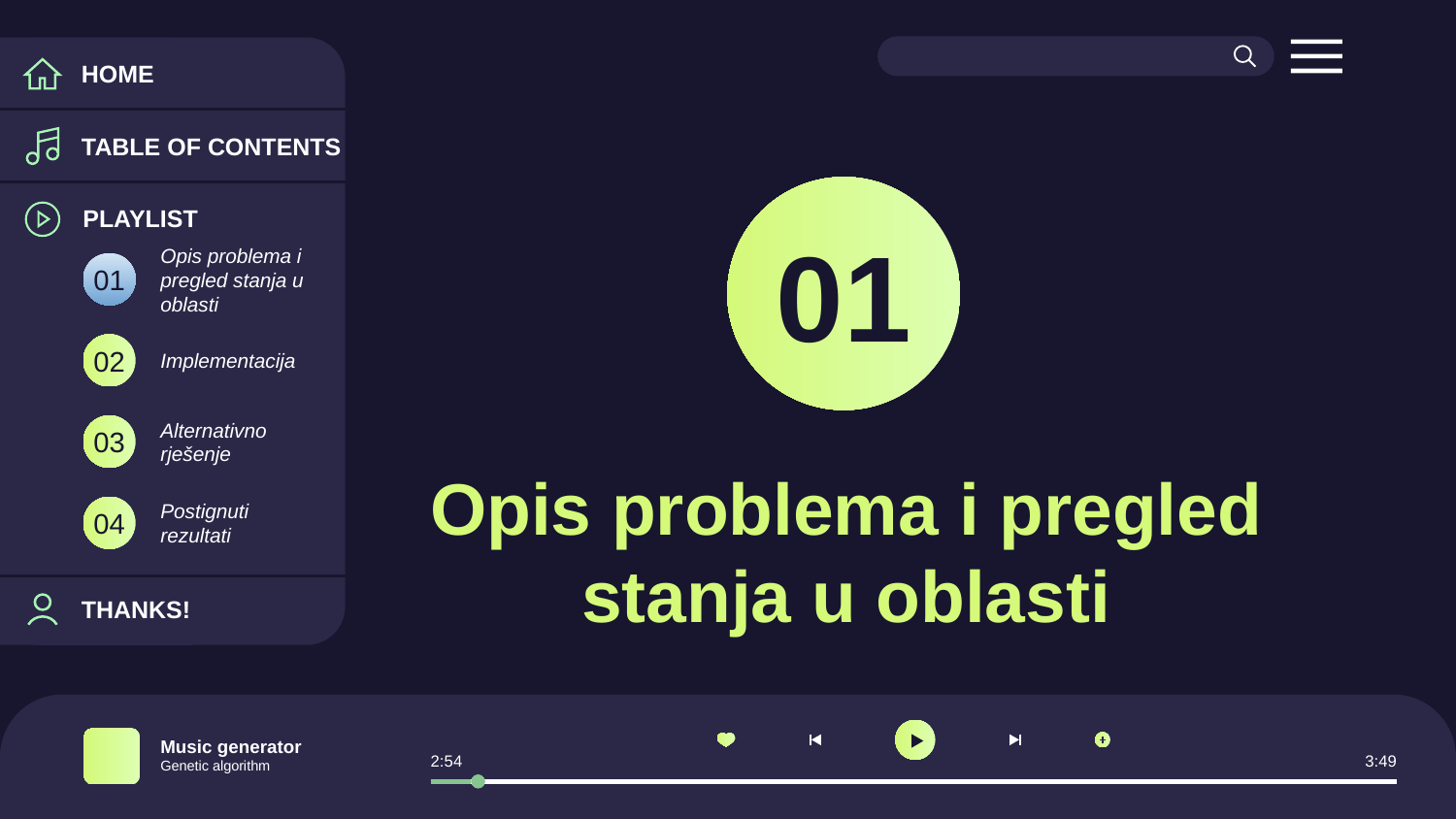

HOME

TABLE OF CONTENTS

PLAYLIST

01
Opis problema i pregled stanja u oblasti
01
Implementacija
02
Alternativno rješenje
03
# Opis problema i pregled stanja u oblasti
Postignuti rezultati
04
THANKS!

Music generator
Genetic algorithm